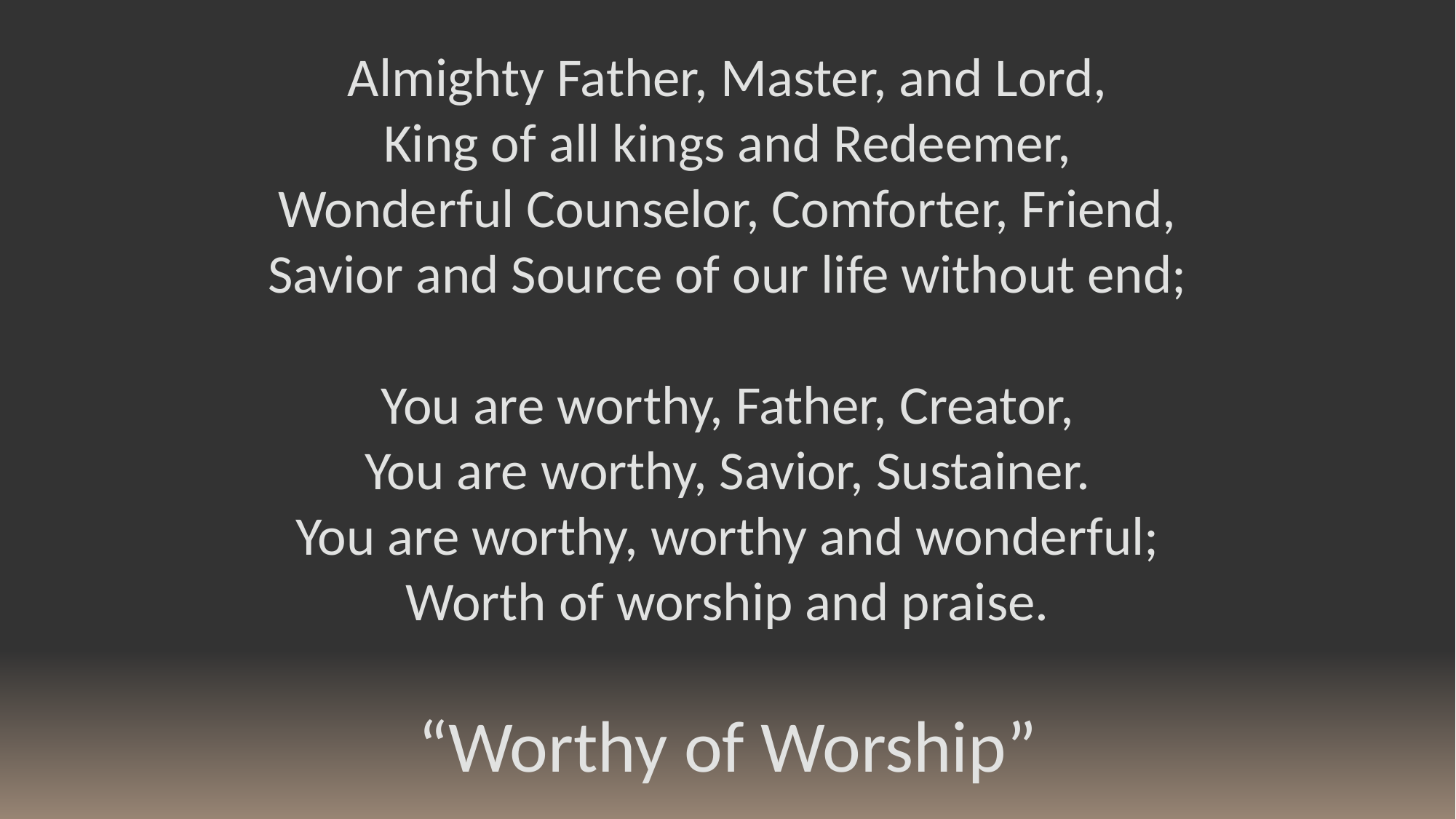

Almighty Father, Master, and Lord,
King of all kings and Redeemer,
Wonderful Counselor, Comforter, Friend,
Savior and Source of our life without end;

You are worthy, Father, Creator,
You are worthy, Savior, Sustainer.
You are worthy, worthy and wonderful;
Worth of worship and praise.

“Worthy of Worship”